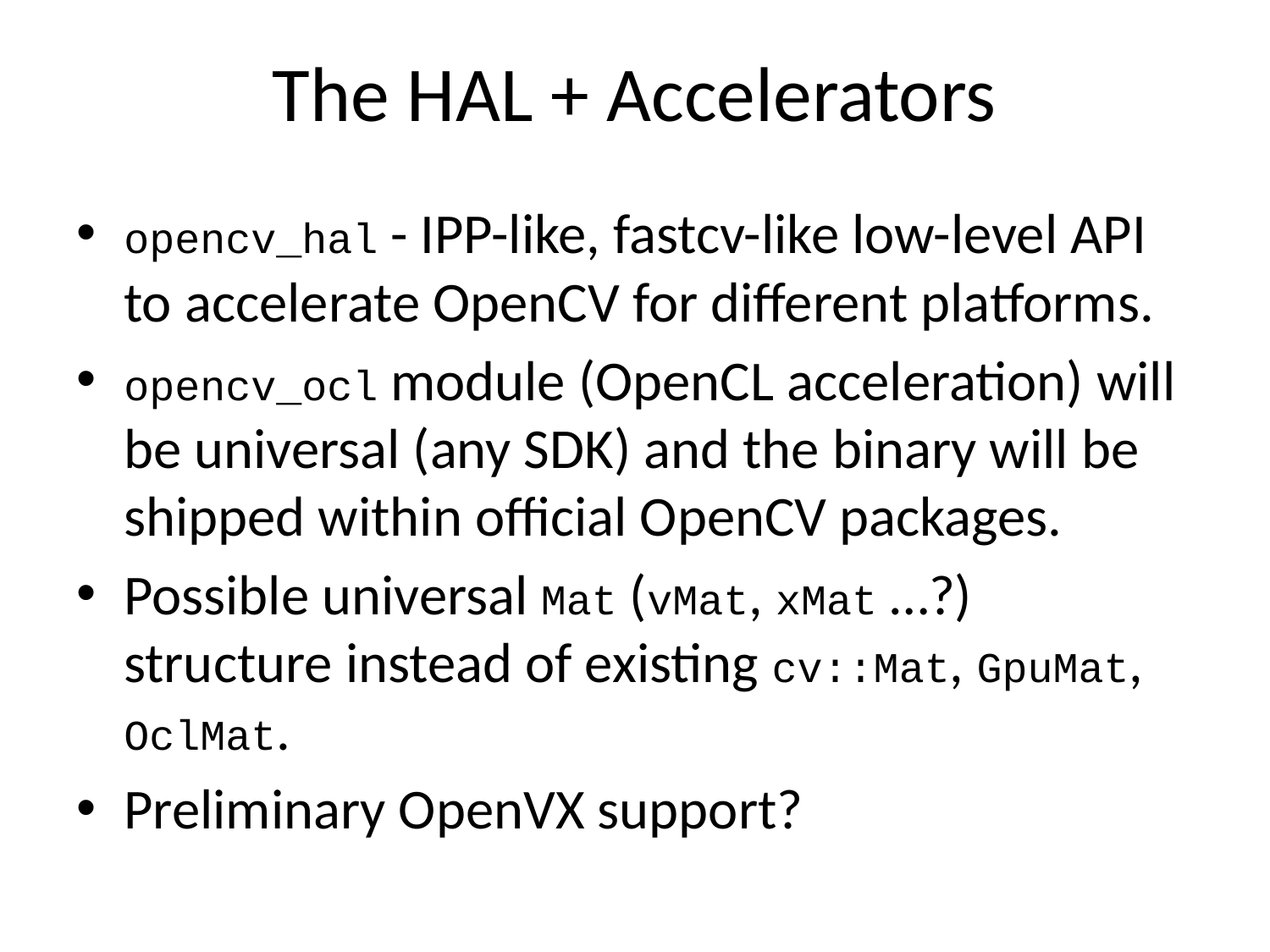

# The HAL + Accelerators
opencv_hal - IPP-like, fastcv-like low-level API to accelerate OpenCV for different platforms.
opencv_ocl module (OpenCL acceleration) will be universal (any SDK) and the binary will be shipped within official OpenCV packages.
Possible universal Mat (vMat, xMat …?) structure instead of existing cv::Mat, GpuMat, OclMat.
Preliminary OpenVX support?